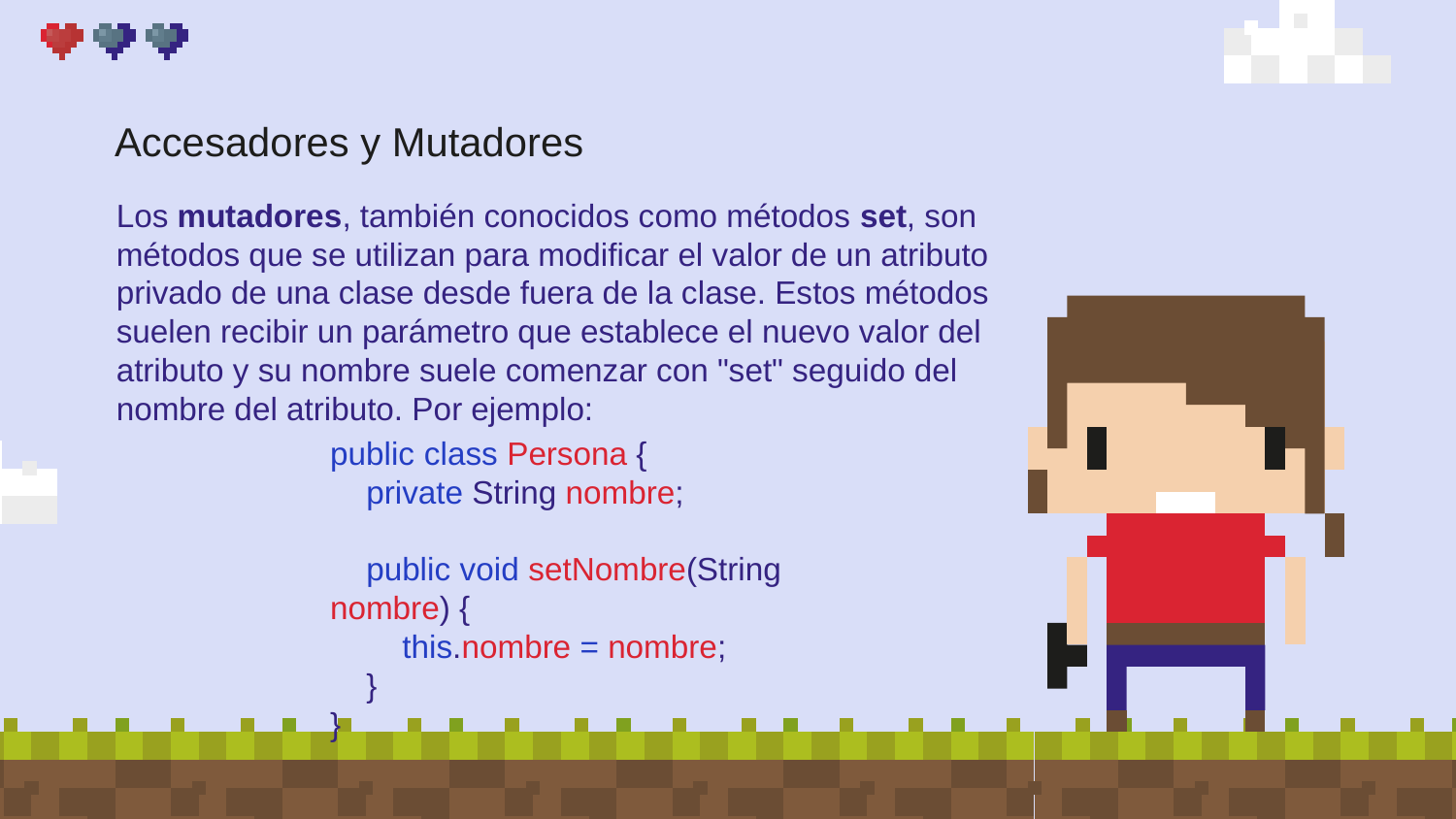

# Accesadores y Mutadores
Los mutadores, también conocidos como métodos set, son métodos que se utilizan para modificar el valor de un atributo privado de una clase desde fuera de la clase. Estos métodos suelen recibir un parámetro que establece el nuevo valor del atributo y su nombre suele comenzar con "set" seguido del nombre del atributo. Por ejemplo:

public class Persona {
    private String nombre;

    public void setNombre(String nombre) {
        this.nombre = nombre;
    }
}